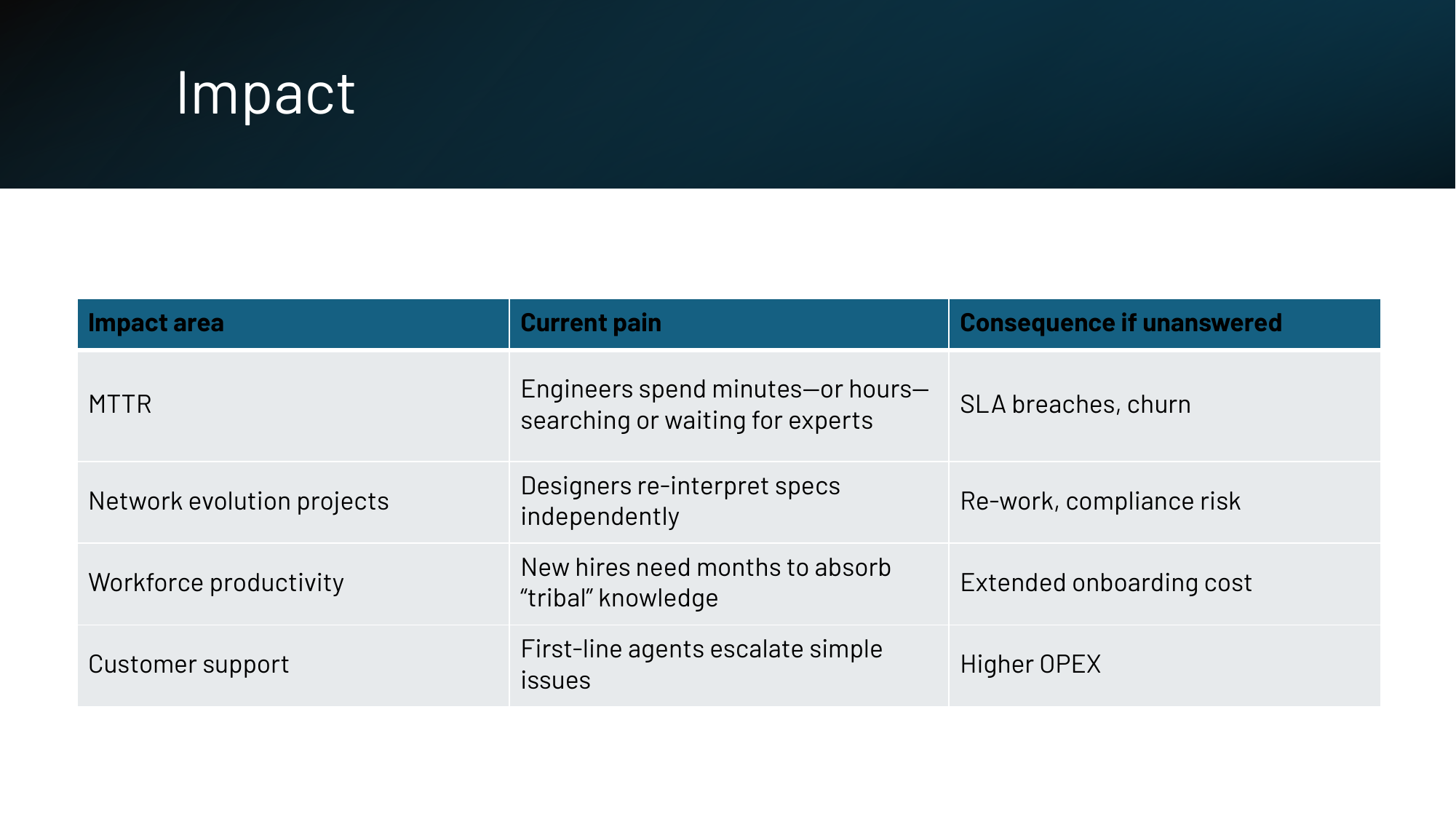

# Impact
| Impact area | Current pain | Consequence if unanswered |
| --- | --- | --- |
| MTTR | Engineers spend minutes—or hours—searching or waiting for experts | SLA breaches, churn |
| Network evolution projects | Designers re-interpret specs independently | Re-work, compliance risk |
| Workforce productivity | New hires need months to absorb “tribal” knowledge | Extended onboarding cost |
| Customer support | First-line agents escalate simple issues | Higher OPEX |